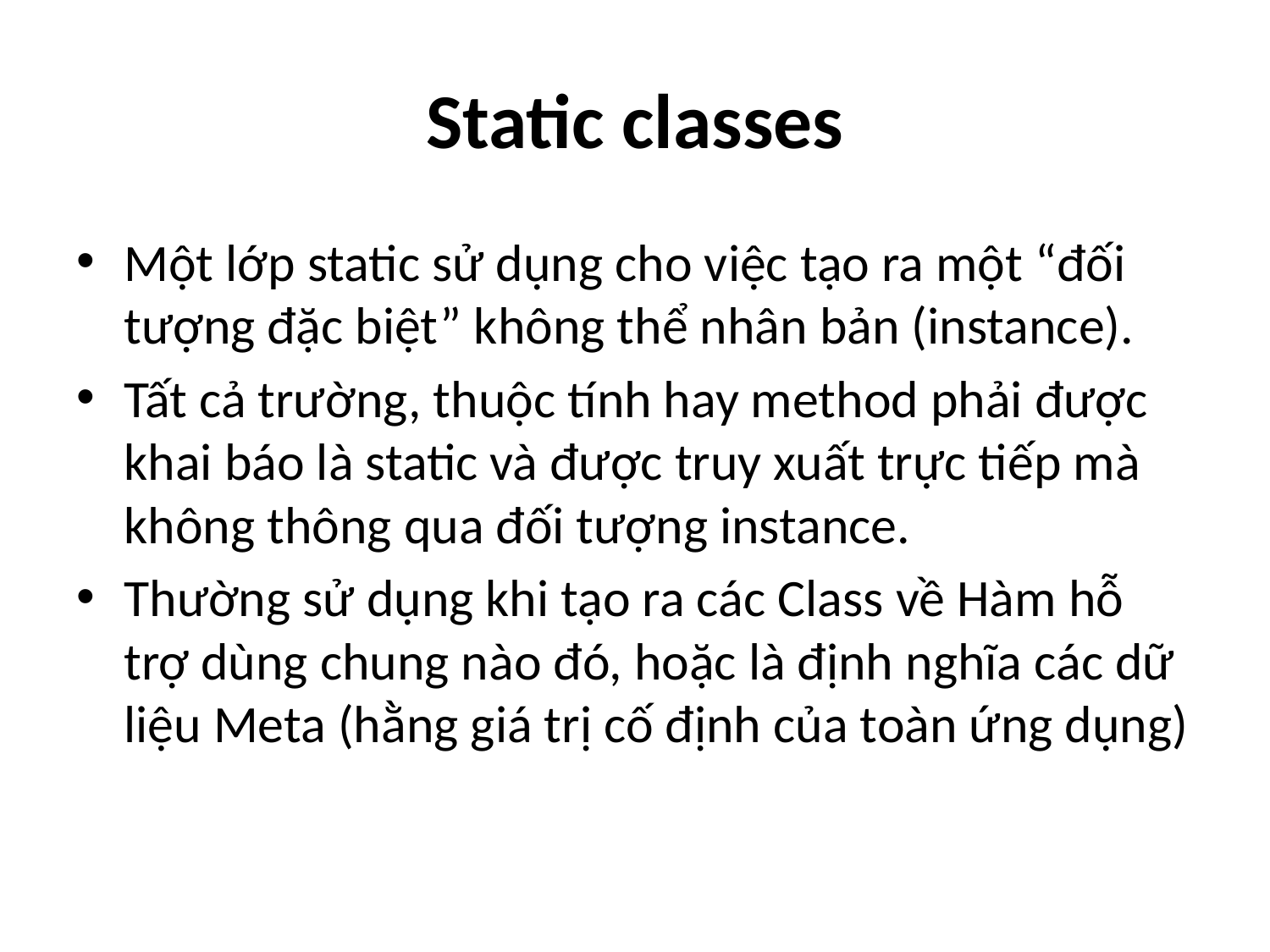

# Static classes
Một lớp static sử dụng cho việc tạo ra một “đối tượng đặc biệt” không thể nhân bản (instance).
Tất cả trường, thuộc tính hay method phải được khai báo là static và được truy xuất trực tiếp mà không thông qua đối tượng instance.
Thường sử dụng khi tạo ra các Class về Hàm hỗ trợ dùng chung nào đó, hoặc là định nghĩa các dữ liệu Meta (hằng giá trị cố định của toàn ứng dụng)